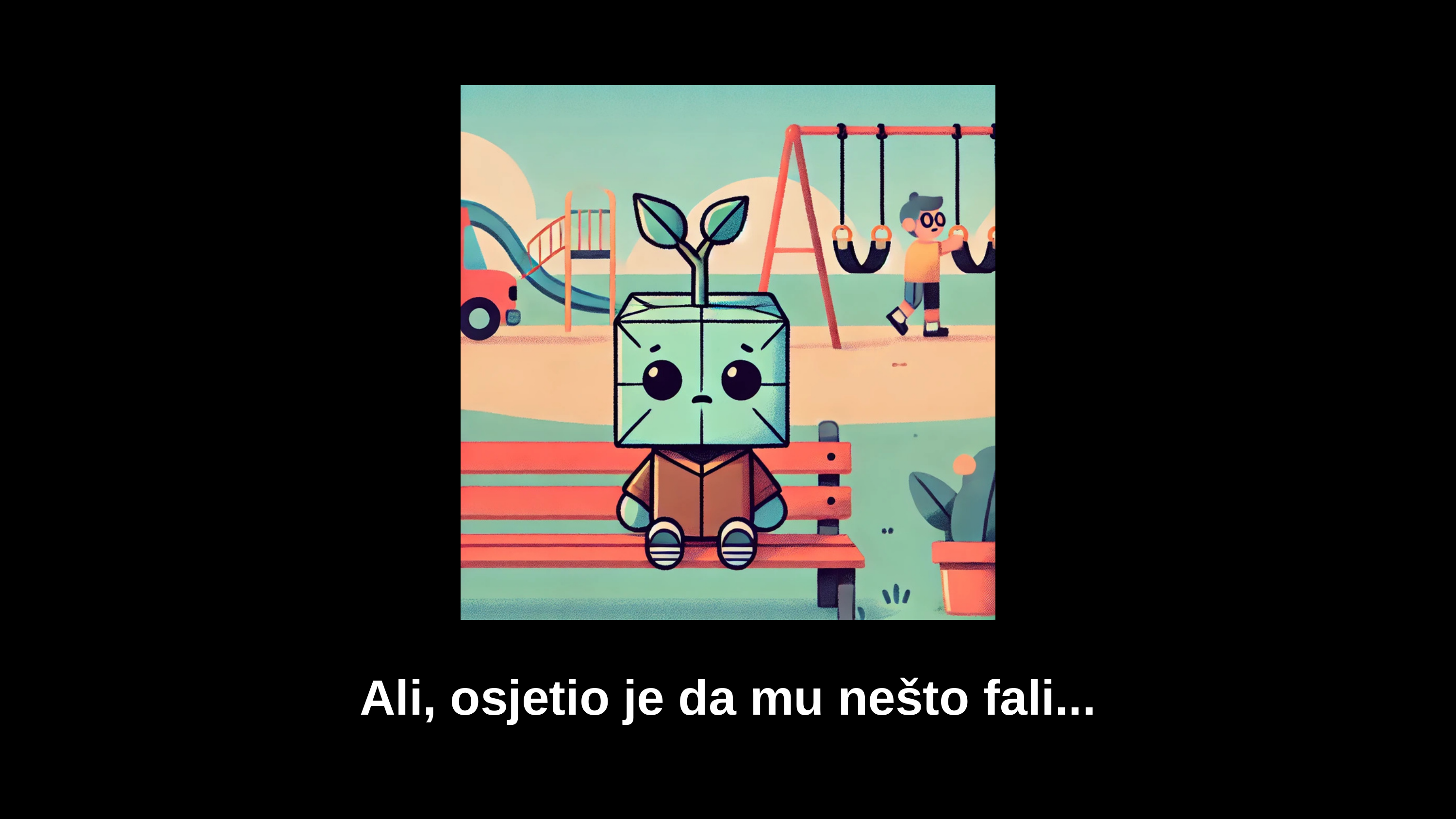

Ali, osjetio je da mu nešto fali...